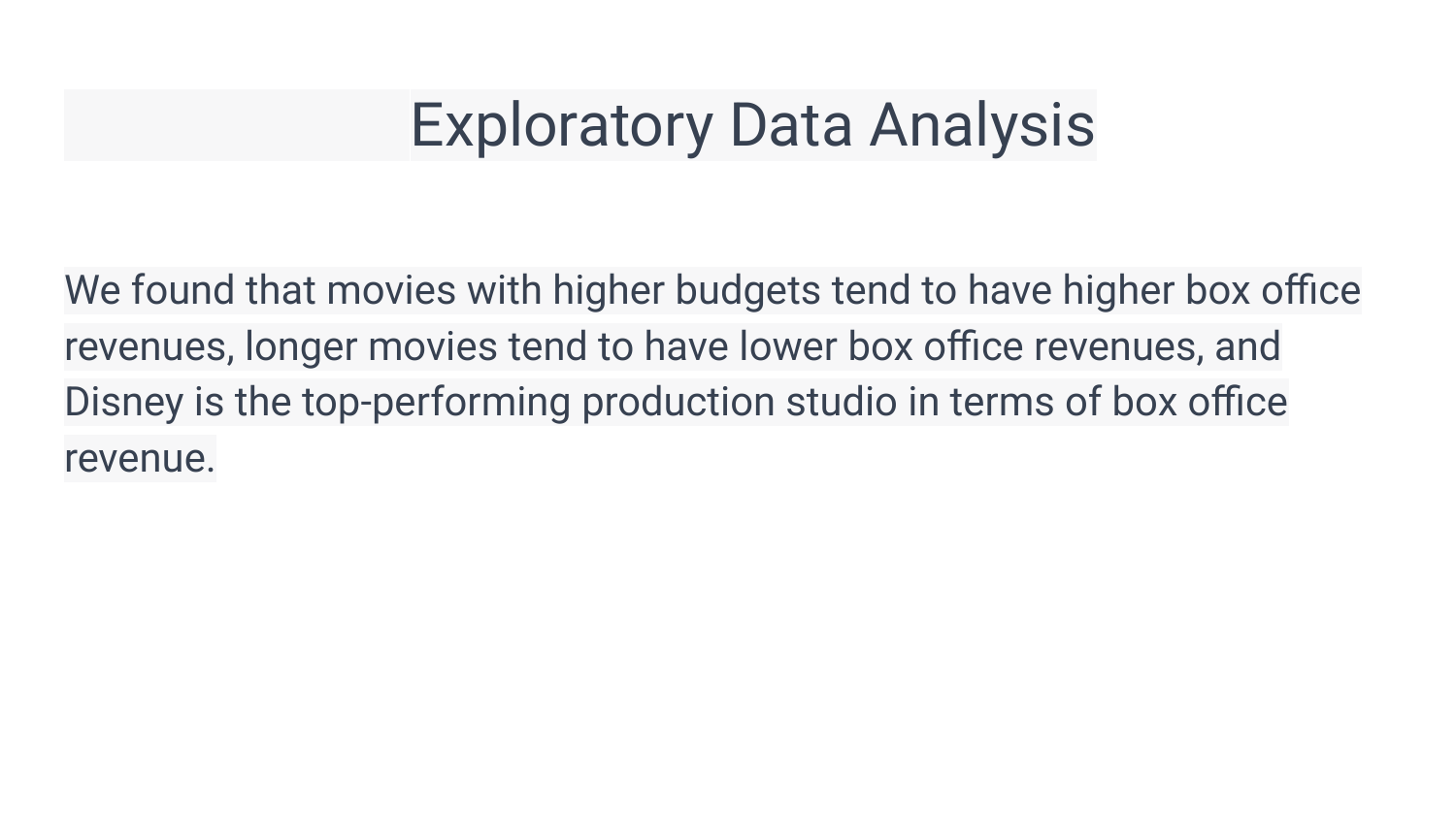

# Exploratory Data Analysis
We found that movies with higher budgets tend to have higher box office revenues, longer movies tend to have lower box office revenues, and Disney is the top-performing production studio in terms of box office revenue.